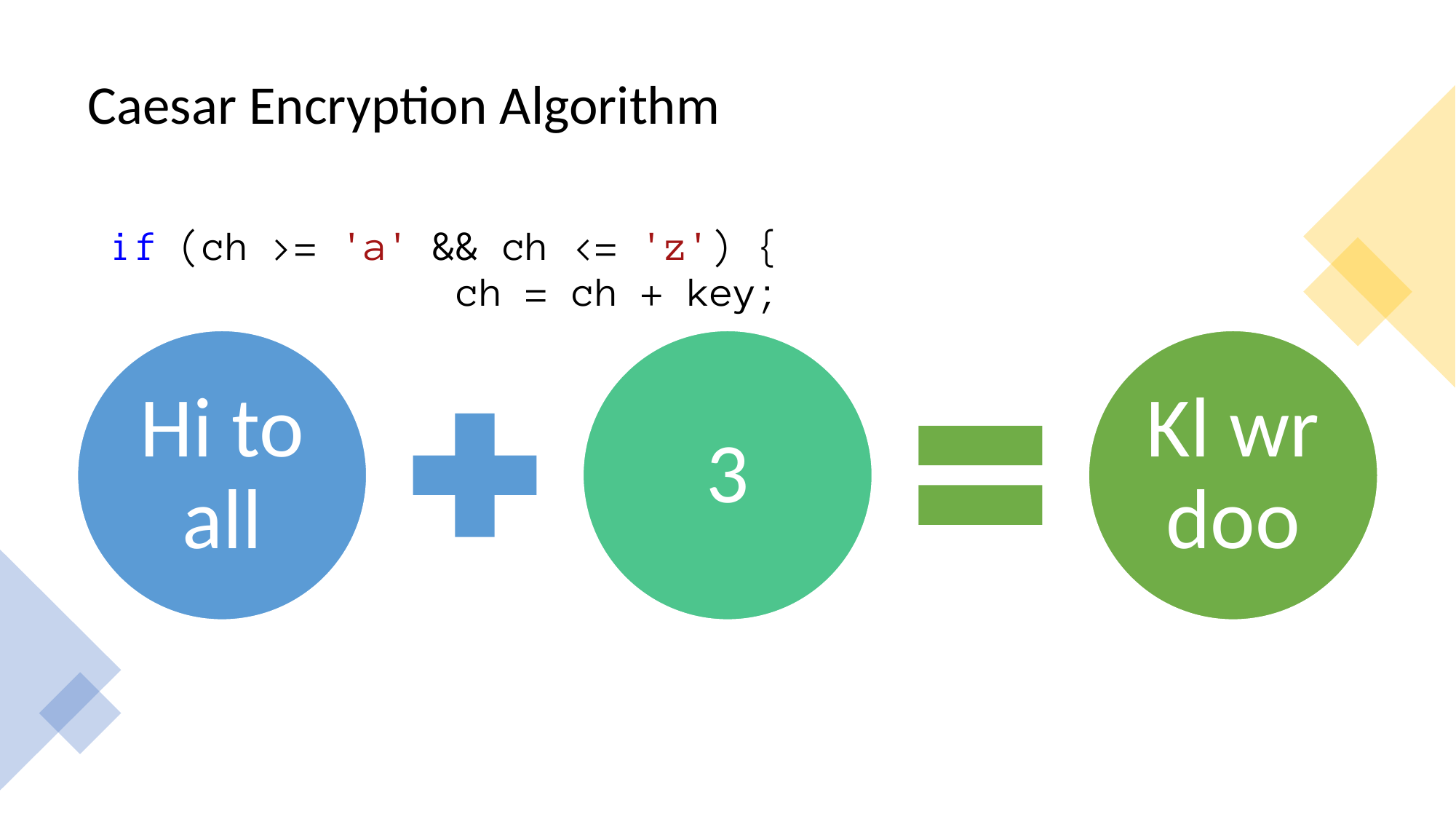

# Caesar Encryption Algorithm

Hi to all

3

Kl wr doo
if (ch >= 'a' && ch <= 'z') {
               ch = ch + key;